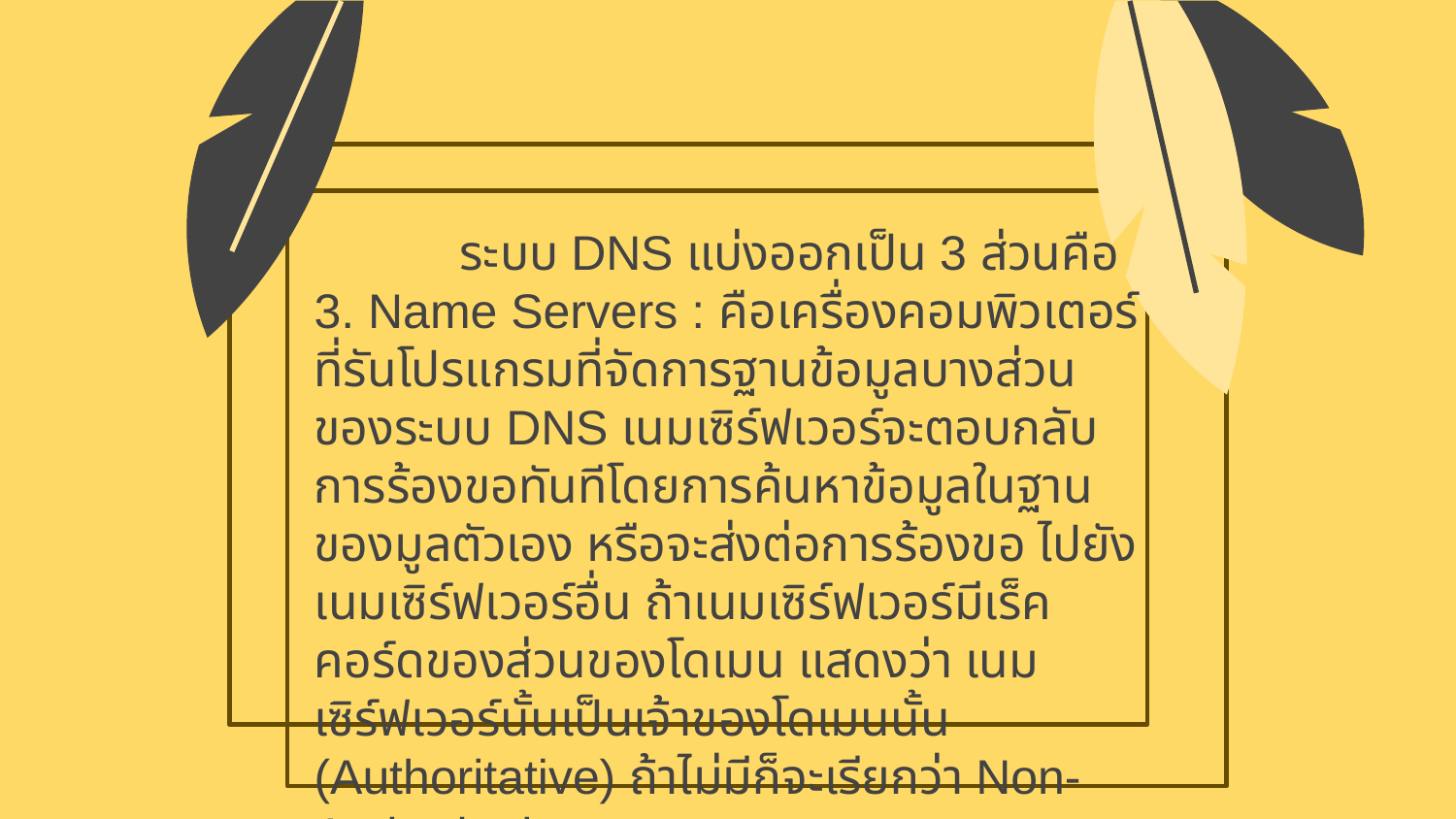

ระบบ DNS แบ่งออกเป็น 3 ส่วนคือ
	3. Name Servers : คือเครื่องคอมพิวเตอร์ที่รันโปรแกรมที่จัดการฐานข้อมูลบางส่วนของระบบ DNS เนมเซิร์ฟเวอร์จะตอบกลับการร้องขอทันทีโดยการค้นหาข้อมูลในฐานของมูลตัวเอง หรือจะส่งต่อการร้องขอ ไปยังเนมเซิร์ฟเวอร์อื่น ถ้าเนมเซิร์ฟเวอร์มีเร็คคอร์ดของส่วนของโดเมน แสดงว่า เนมเซิร์ฟเวอร์นั้นเป็นเจ้าของโดเมนนั้น (Authoritative) ถ้าไม่มีก็จะเรียกว่า Non-Authoritative